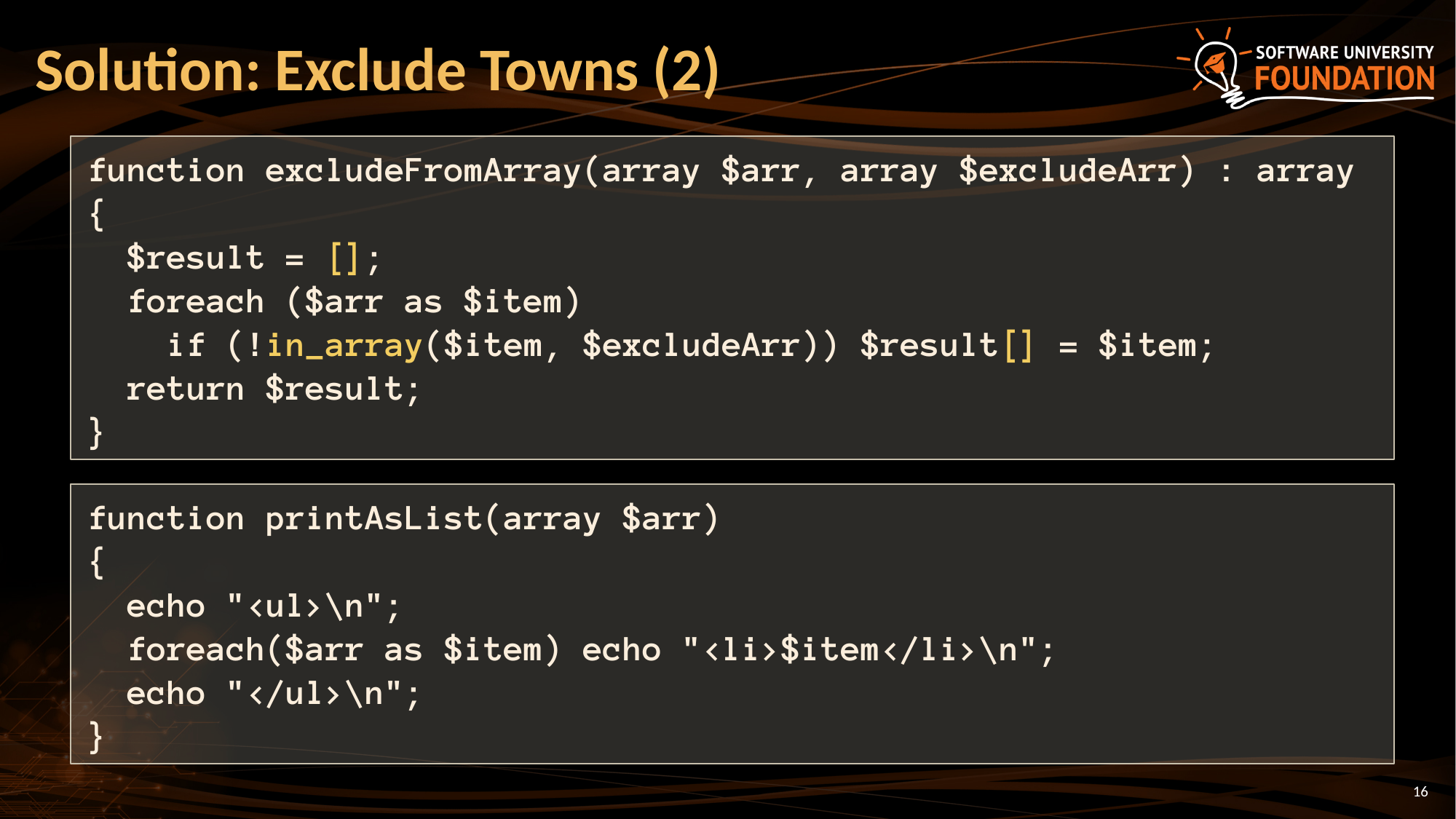

# Solution: Exclude Towns (2)
function excludeFromArray(array $arr, array $excludeArr) : array
{
  $result = [];
  foreach ($arr as $item)
    if (!in_array($item, $excludeArr)) $result[] = $item;
  return $result;
}
function printAsList(array $arr)
{
  echo "<ul>\n";
  foreach($arr as $item) echo "<li>$item</li>\n";
  echo "</ul>\n";
}
16